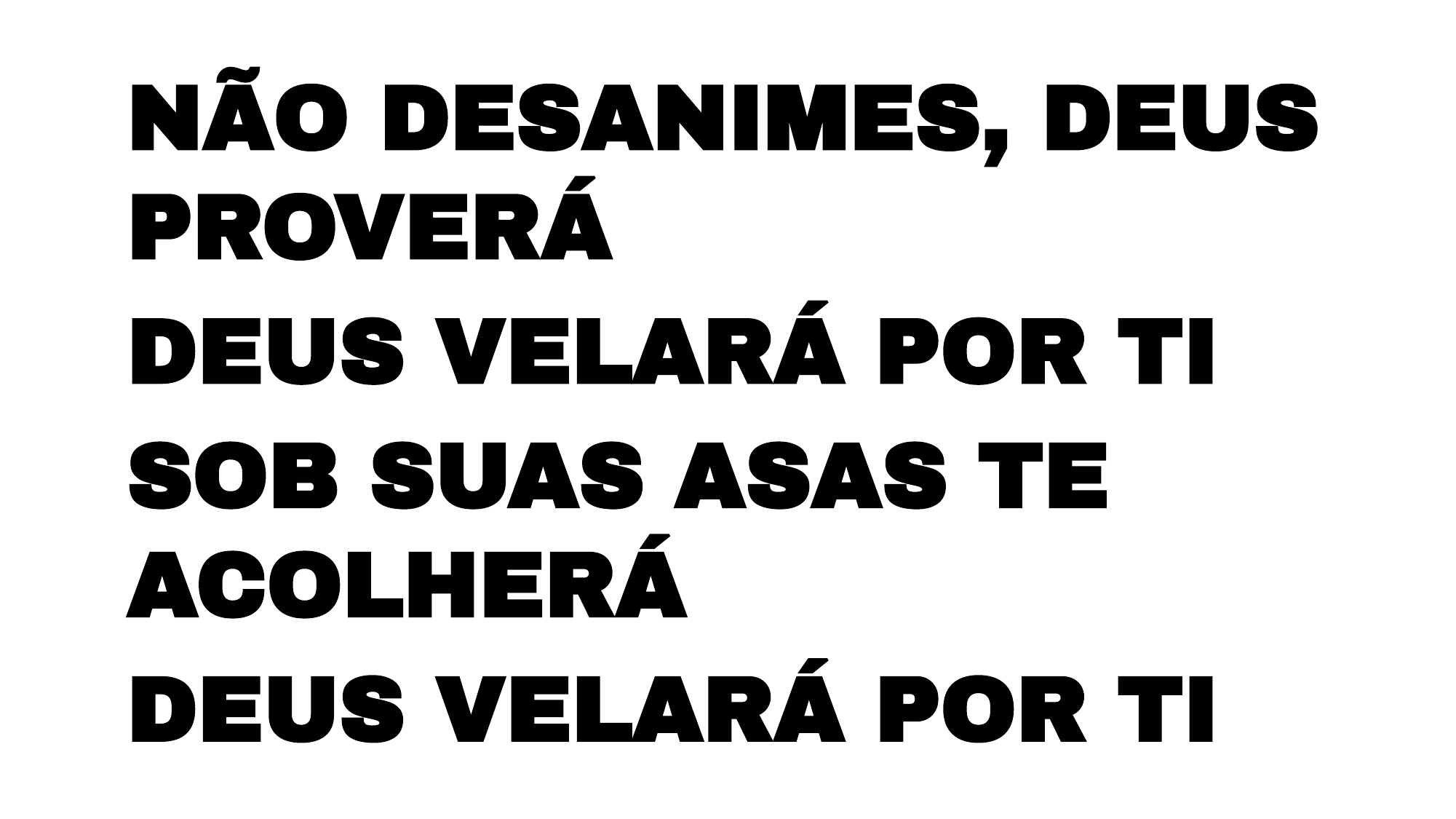

NÃO DESANIMES, DEUS PROVERÁ
DEUS VELARÁ POR TI
SOB SUAS ASAS TE ACOLHERÁ
DEUS VELARÁ POR TI